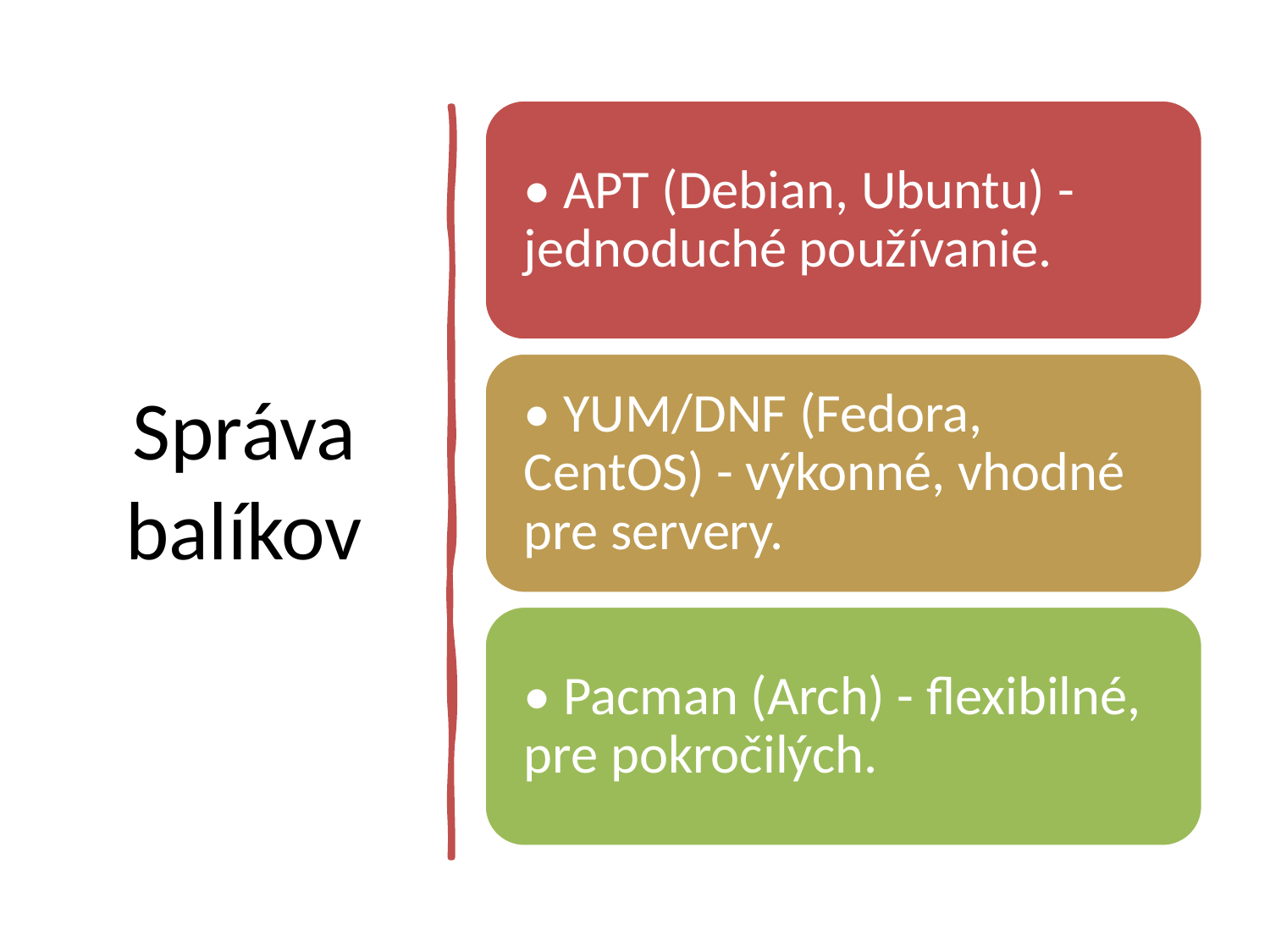

• APT (Debian, Ubuntu) - jednoduché používanie.
• YUM/DNF (Fedora, CentOS) - výkonné, vhodné pre servery.
• Pacman (Arch) - flexibilné, pre pokročilých.
# Správa balíkov